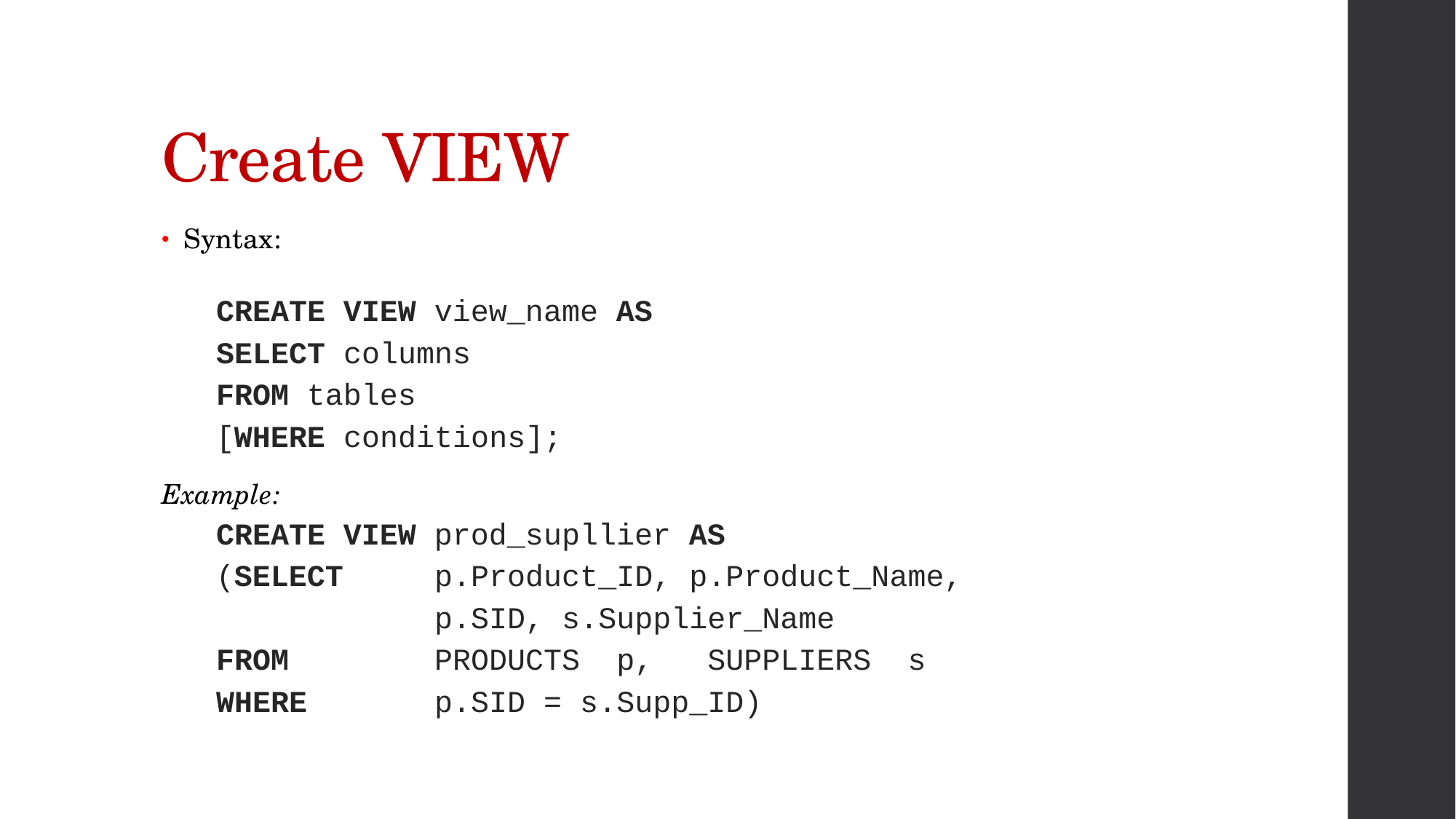

# Create VIEW
Syntax:
CREATE VIEW view_name AS
SELECT columns
FROM tables
[WHERE conditions];
Example:
CREATE VIEW prod_supllier AS
(SELECT 	p.Product_ID, p.Product_Name,
		p.SID, s.Supplier_Name
FROM  	PRODUCTS  p,   SUPPLIERS  s
WHERE   	p.SID = s.Supp_ID)